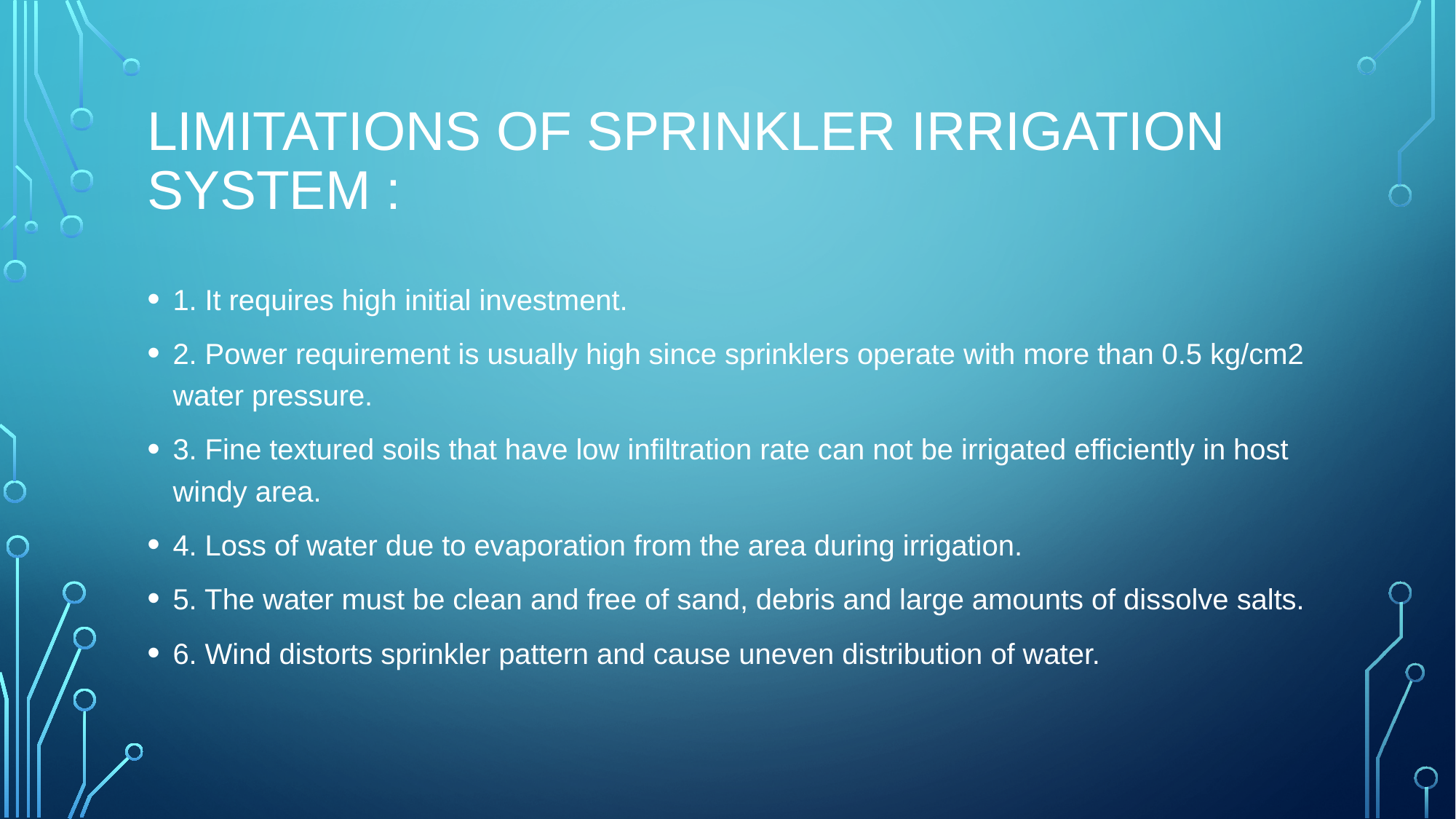

# Limitations of sprinkler irrigation system :
1. It requires high initial investment.
2. Power requirement is usually high since sprinklers operate with more than 0.5 kg/cm2 water pressure.
3. Fine textured soils that have low infiltration rate can not be irrigated efficiently in host windy area.
4. Loss of water due to evaporation from the area during irrigation.
5. The water must be clean and free of sand, debris and large amounts of dissolve salts.
6. Wind distorts sprinkler pattern and cause uneven distribution of water.